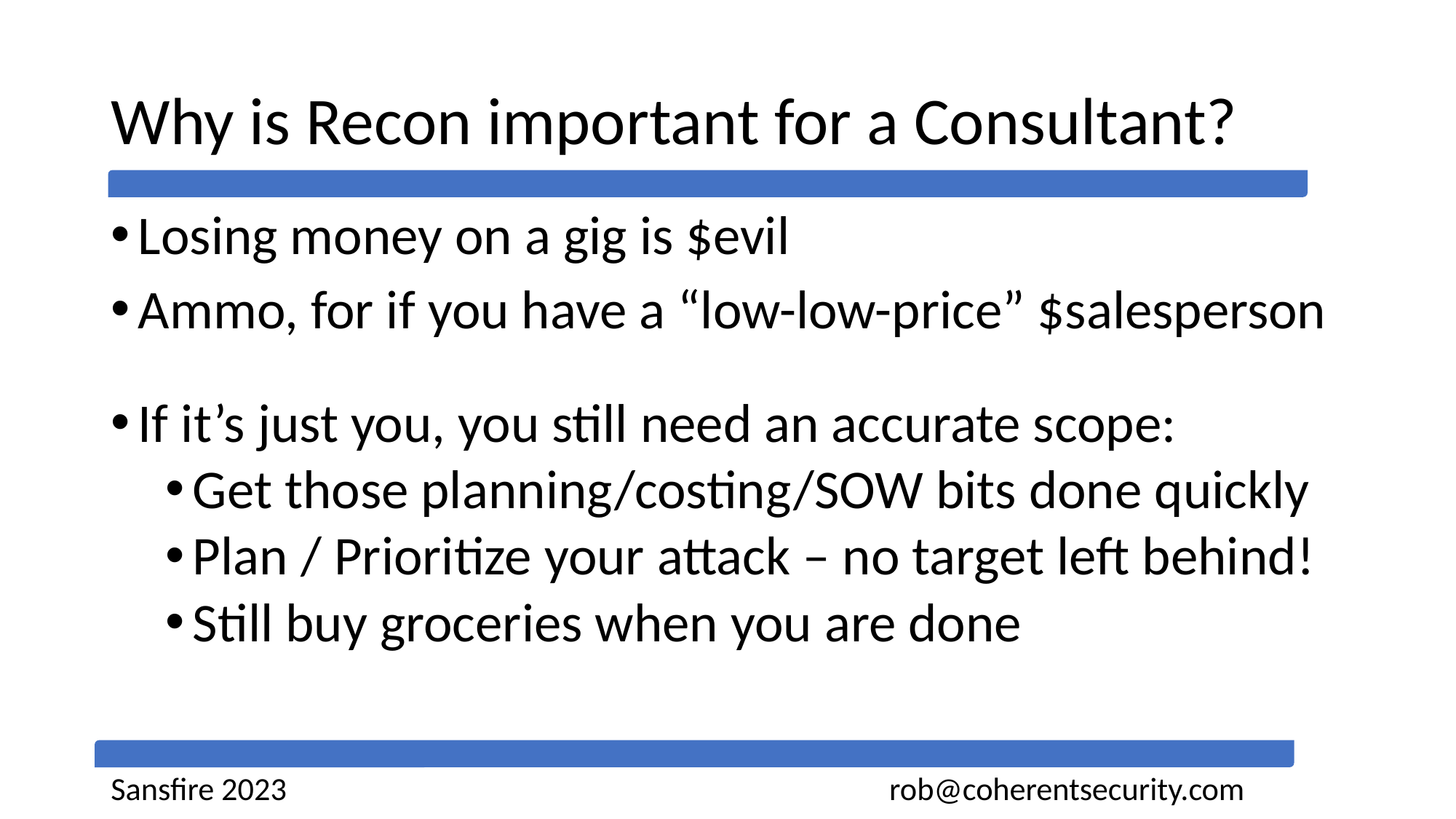

# Why is Recon important for a Consultant?

Losing money on a gig is $evil
Ammo, for if you have a “low-low-price” $salesperson

If it’s just you, you still need an accurate scope:
Get those planning/costing/SOW bits done quickly
Plan / Prioritize your attack – no target left behind!
Still buy groceries when you are done

Sansfire 2023                                                                                   rob@coherentsecurity.com